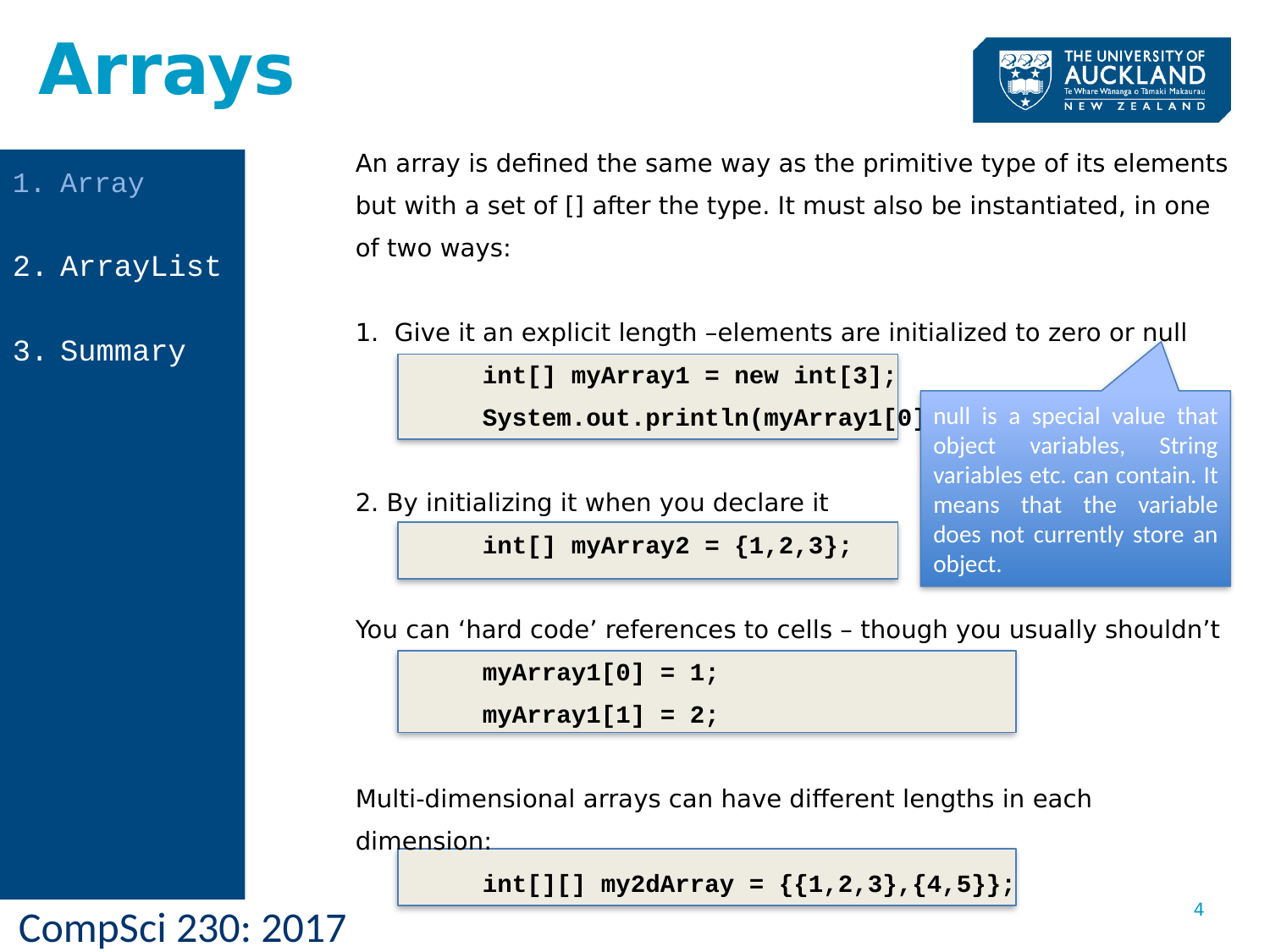

Arrays
An array is defined the same way as the primitive type of its elements but with a set of [] after the type. It must also be instantiated, in one of two ways:

1.  Give it an explicit length –elements are initialized to zero or null
	int[] myArray1 = new int[3];
	System.out.println(myArray1[0]);

2. By initializing it when you declare it
	int[] myArray2 = {1,2,3};

You can ‘hard code’ references to cells – though you usually shouldn’t
	myArray1[0] = 1;
	myArray1[1] = 2;

Multi-dimensional arrays can have different lengths in each dimension:
	int[][] my2dArray = {{1,2,3},{4,5}};
Array

ArrayList

Summary

null is a special value that object variables, String variables etc. can contain. It means that the variable does not currently store an object.

4